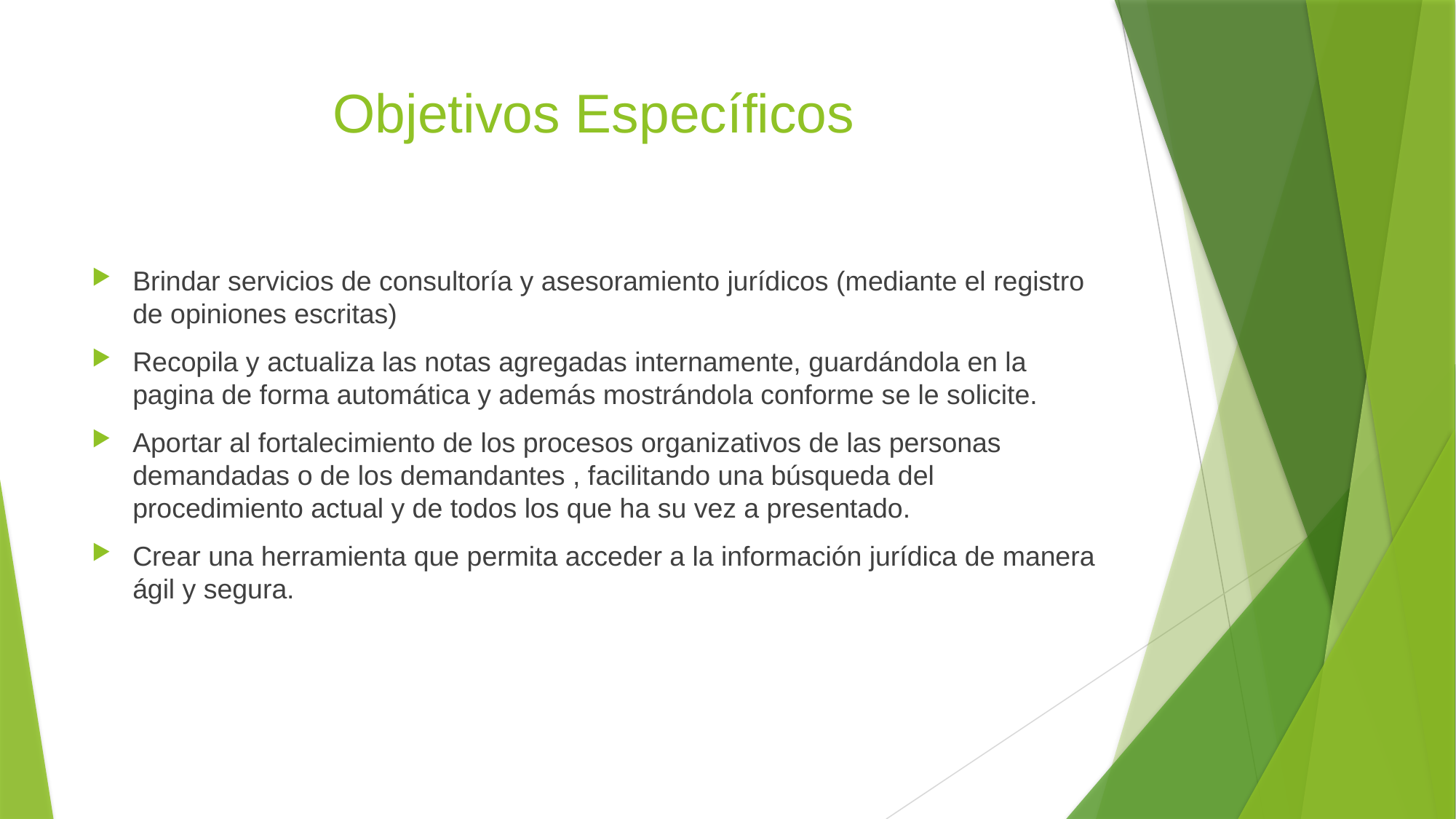

# Objetivos Específicos
Brindar servicios de consultoría y asesoramiento jurídicos (mediante el registro de opiniones escritas)
Recopila y actualiza las notas agregadas internamente, guardándola en la pagina de forma automática y además mostrándola conforme se le solicite.
Aportar al fortalecimiento de los procesos organizativos de las personas demandadas o de los demandantes , facilitando una búsqueda del procedimiento actual y de todos los que ha su vez a presentado.
Crear una herramienta que permita acceder a la información jurídica de manera ágil y segura.